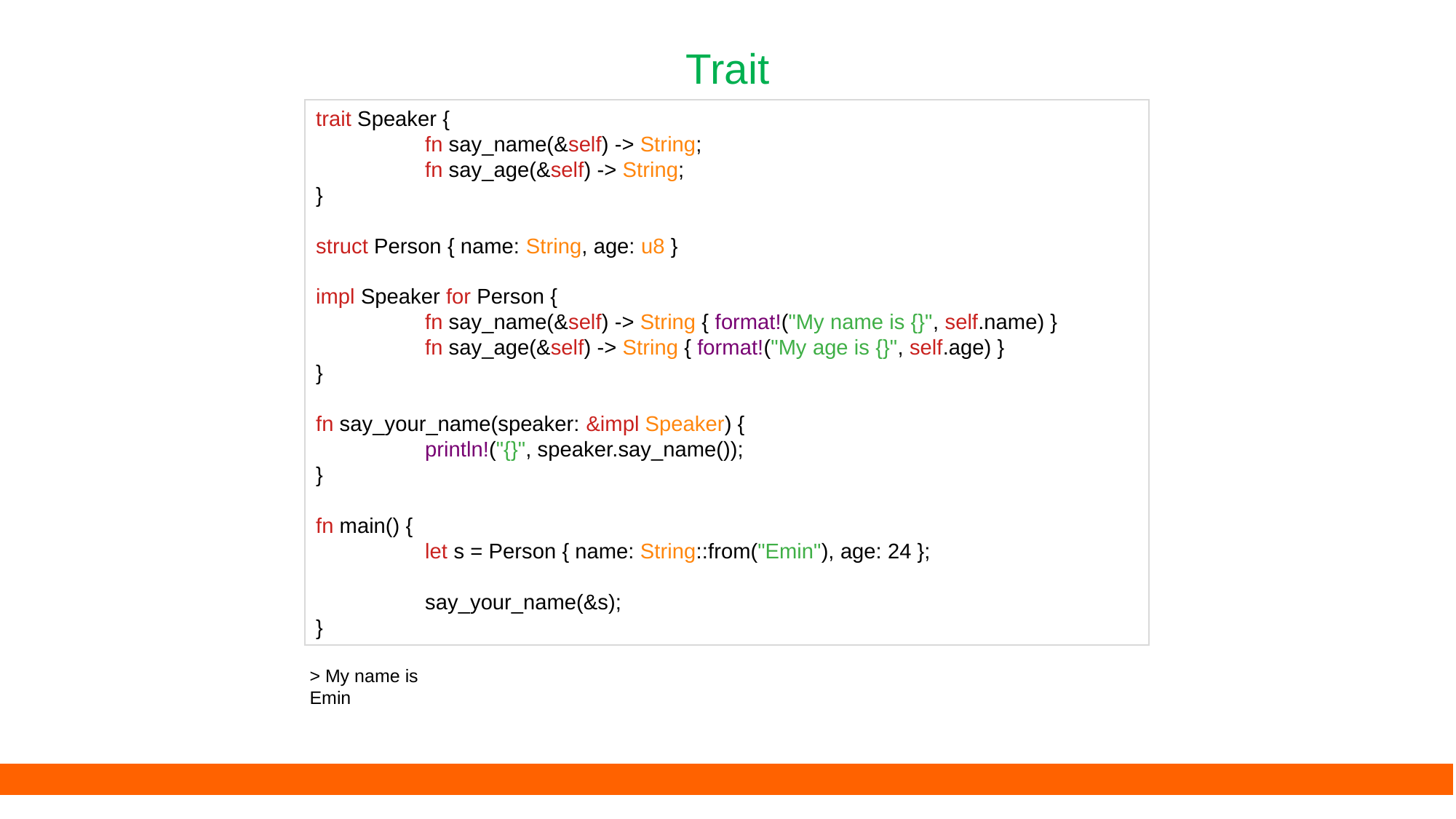

Trait
trait Speaker {
	fn say_name(&self) -> String;
	fn say_age(&self) -> String;
}

struct Person { name: String, age: u8 }

impl Speaker for Person {
	fn say_name(&self) -> String { format!("My name is {}", self.name) }
	fn say_age(&self) -> String { format!("My age is {}", self.age) }
}

fn say_your_name(speaker: &impl Speaker) {
	println!("{}", speaker.say_name());
}

fn main() {
	let s = Person { name: String::from("Emin"), age: 24 };

	say_your_name(&s);
}
> My name is Emin